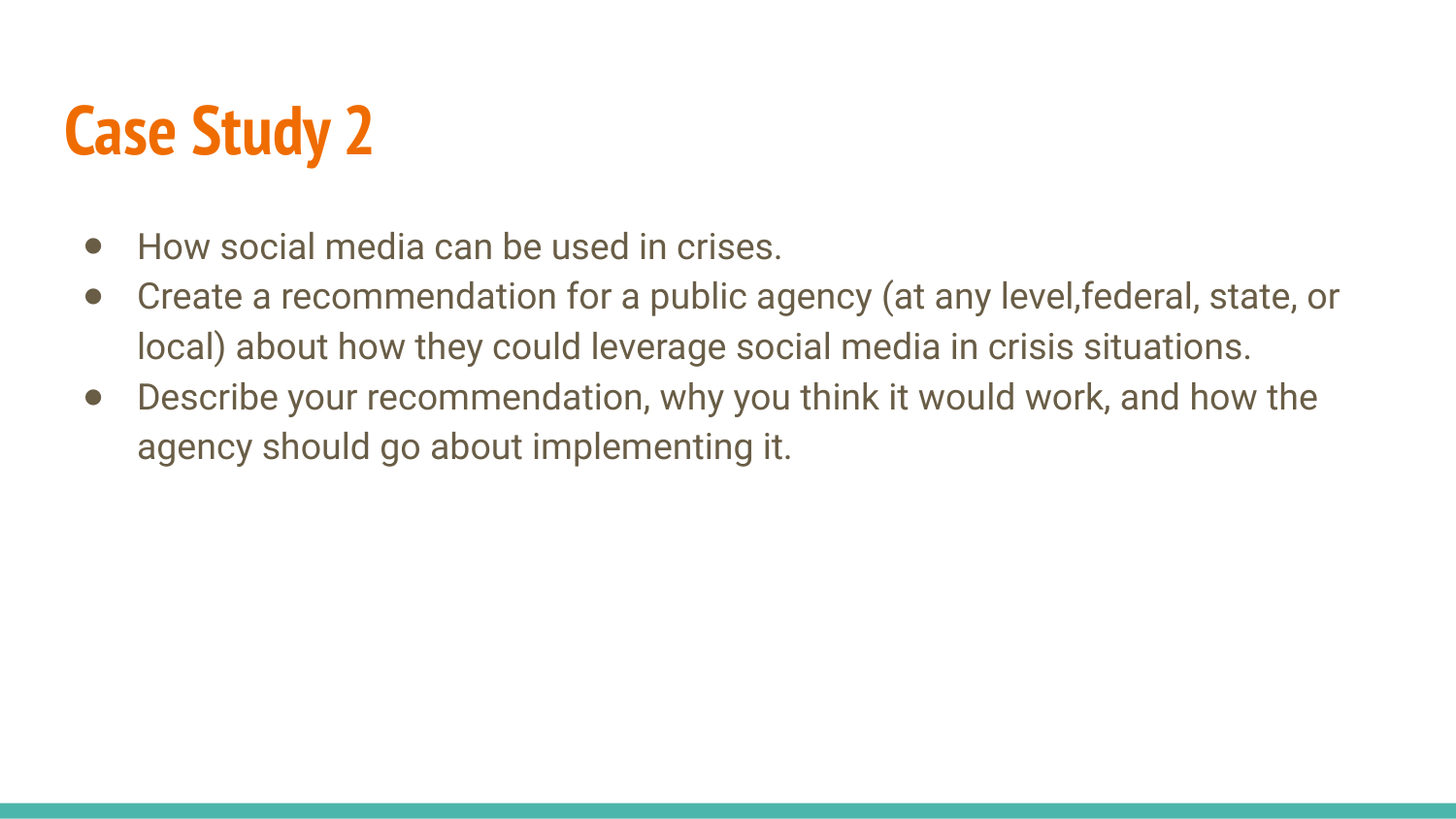

# Case Study 2
How social media can be used in crises.
Create a recommendation for a public agency (at any level,federal, state, or local) about how they could leverage social media in crisis situations.
Describe your recommendation, why you think it would work, and how the agency should go about implementing it.